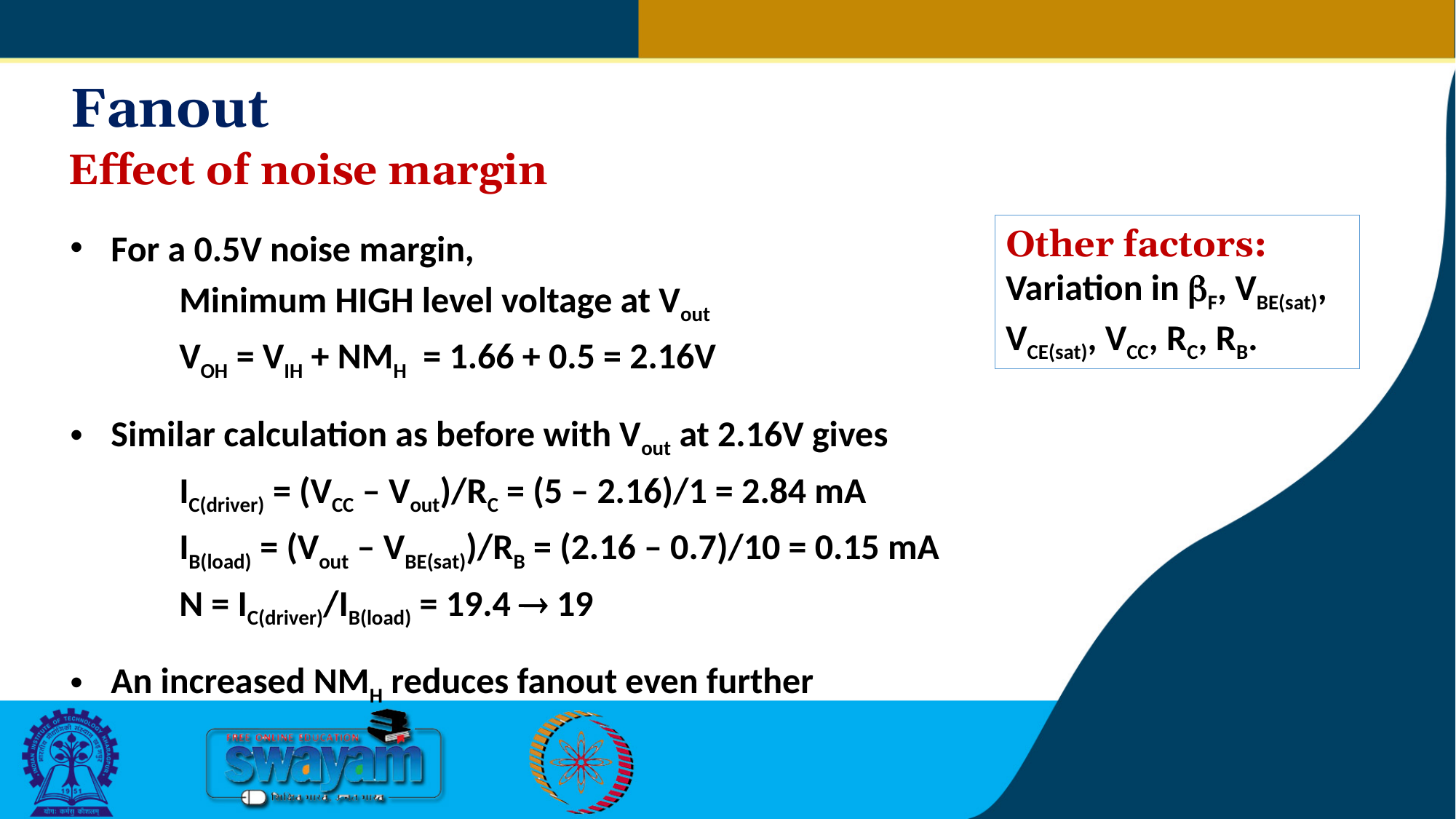

Fanout
Effect of noise margin
For a 0.5V noise margin,
             	Minimum HIGH level voltage at Vout
	VOH = VIH + NMH  = 1.66 + 0.5 = 2.16V

Similar calculation as before with Vout at 2.16V gives
    	IC(driver) = (VCC – Vout)/RC = (5 – 2.16)/1 = 2.84 mA
    	IB(load) = (Vout – VBE(sat))/RB = (2.16 – 0.7)/10 = 0.15 mA
    	N = IC(driver)/IB(load) = 19.4 → 19

An increased NMH reduces fanout even further
Other factors:
Variation in βF, VBE(sat), VCE(sat), VCC, RC, RB.